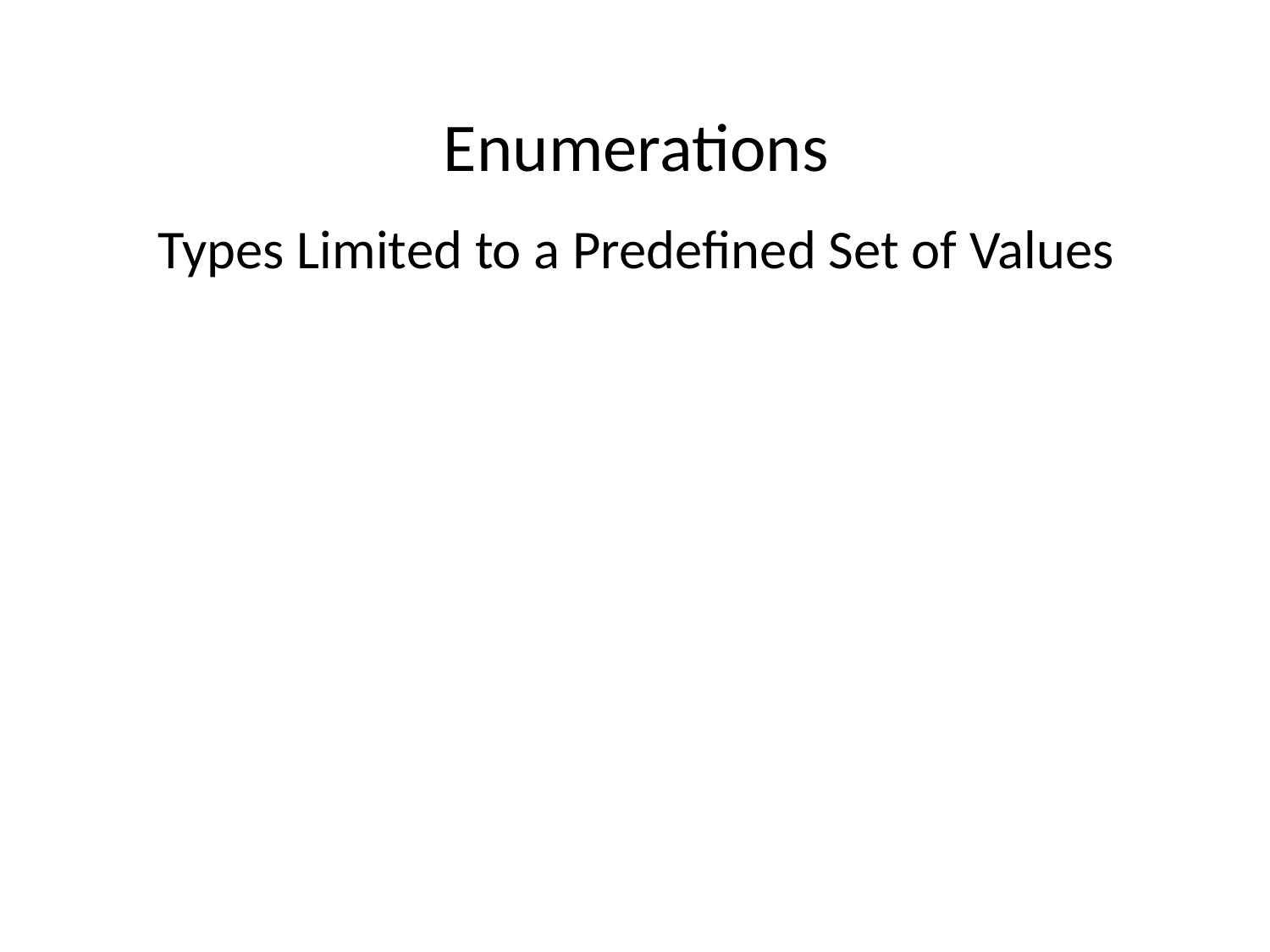

# Enumerations
Types Limited to a Predefined Set of Values